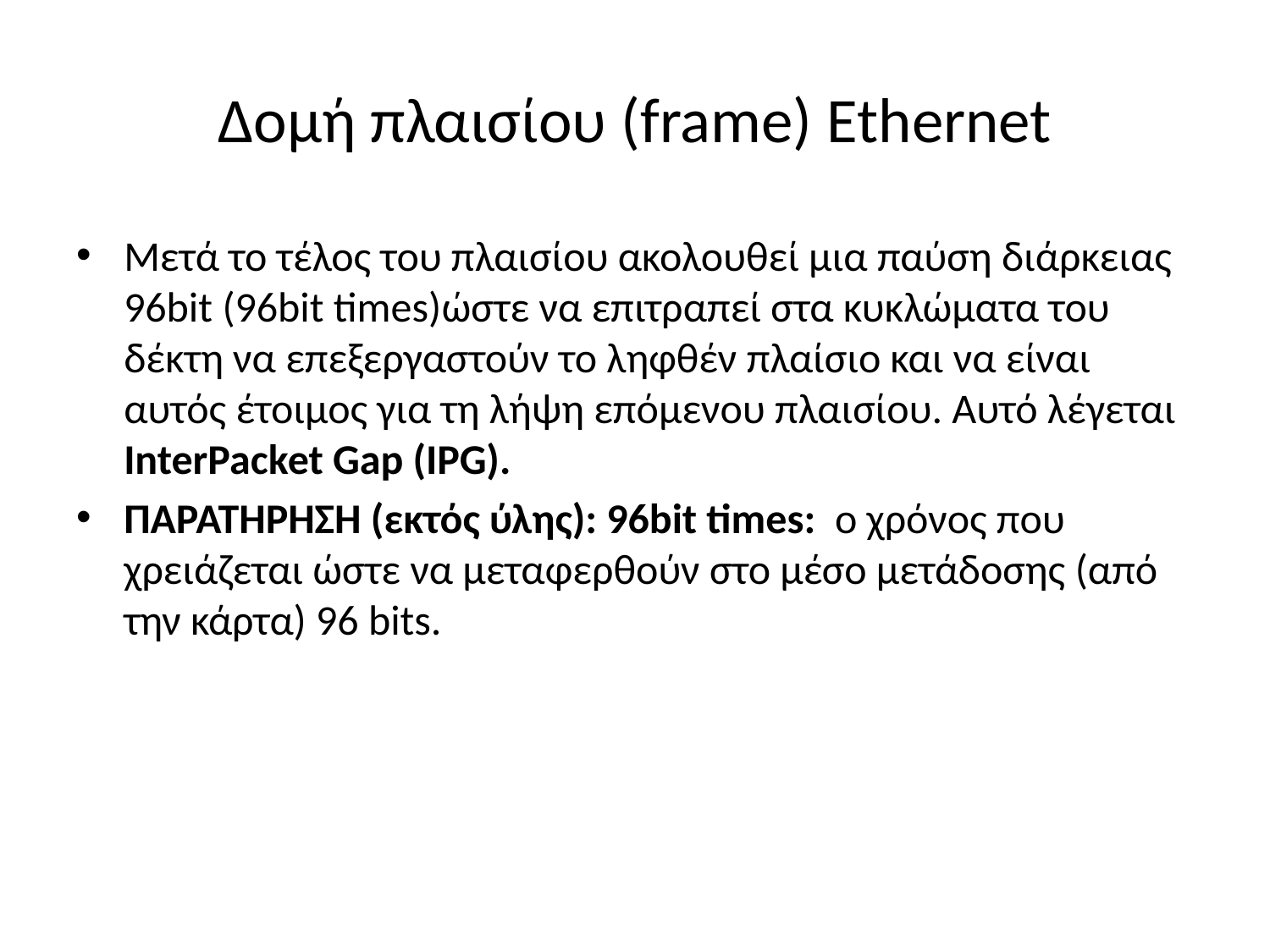

# Δομή πλαισίου (frame) Ethernet
Μετά το τέλος του πλαισίου ακολουθεί μια παύση διάρκειας 96bit (96bit times)ώστε να επιτραπεί στα κυκλώματα του δέκτη να επεξεργαστούν το ληφθέν πλαίσιο και να είναι αυτός έτοιμος για τη λήψη επόμενου πλαισίου. Αυτό λέγεται InterPacket Gap (IPG).
ΠΑΡΑΤΗΡΗΣΗ (εκτός ύλης): 96bit times:  ο χρόνος που χρειάζεται ώστε να μεταφερθούν στο μέσο μετάδοσης (από την κάρτα) 96 bits.